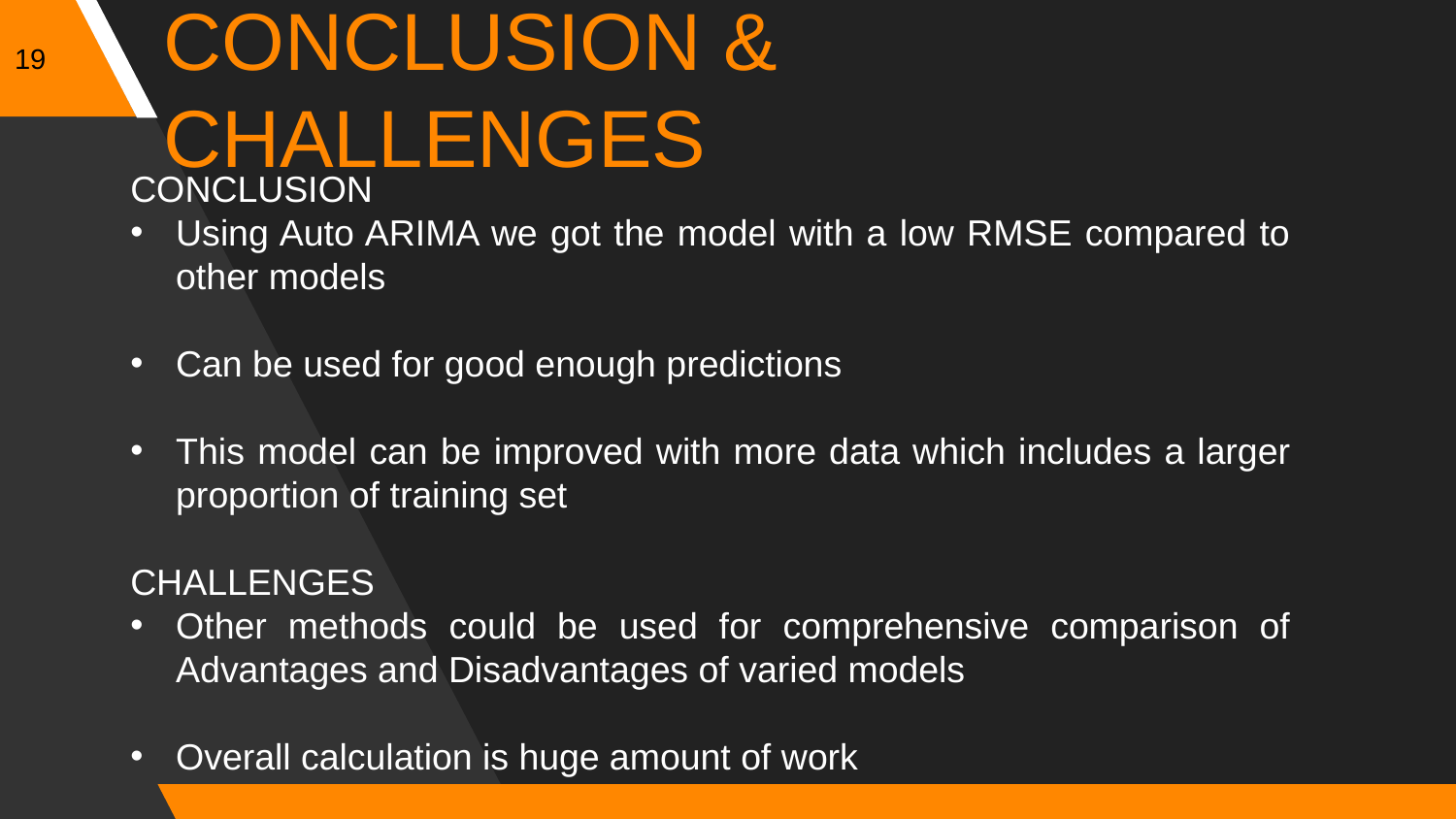

19
CONCLUSION & CHALLENGES
CONCLUSION
Using Auto ARIMA we got the model with a low RMSE compared to other models

Can be used for good enough predictions

This model can be improved with more data which includes a larger proportion of training set

CHALLENGES
Other methods could be used for comprehensive comparison of Advantages and Disadvantages of varied models

Overall calculation is huge amount of work